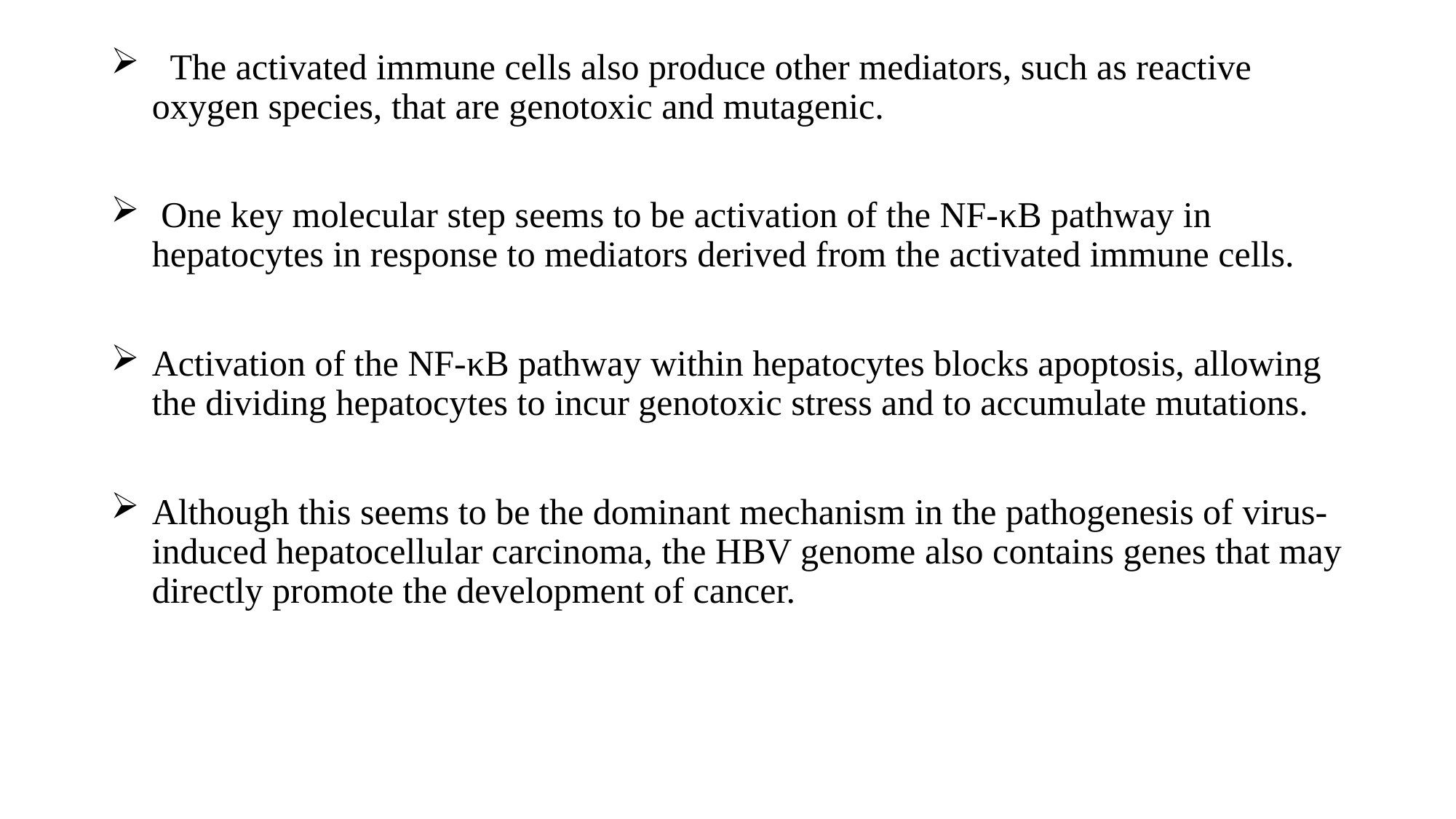

The activated immune cells also produce other mediators, such as reactive oxygen species, that are genotoxic and mutagenic.

 One key molecular step seems to be activation of the NF-κB pathway in hepatocytes in response to mediators derived from the activated immune cells.

Activation of the NF-κB pathway within hepatocytes blocks apoptosis, allowing the dividing hepatocytes to incur genotoxic stress and to accumulate mutations.

Although this seems to be the dominant mechanism in the pathogenesis of virus-induced hepatocellular carcinoma, the HBV genome also contains genes that may directly promote the development of cancer.